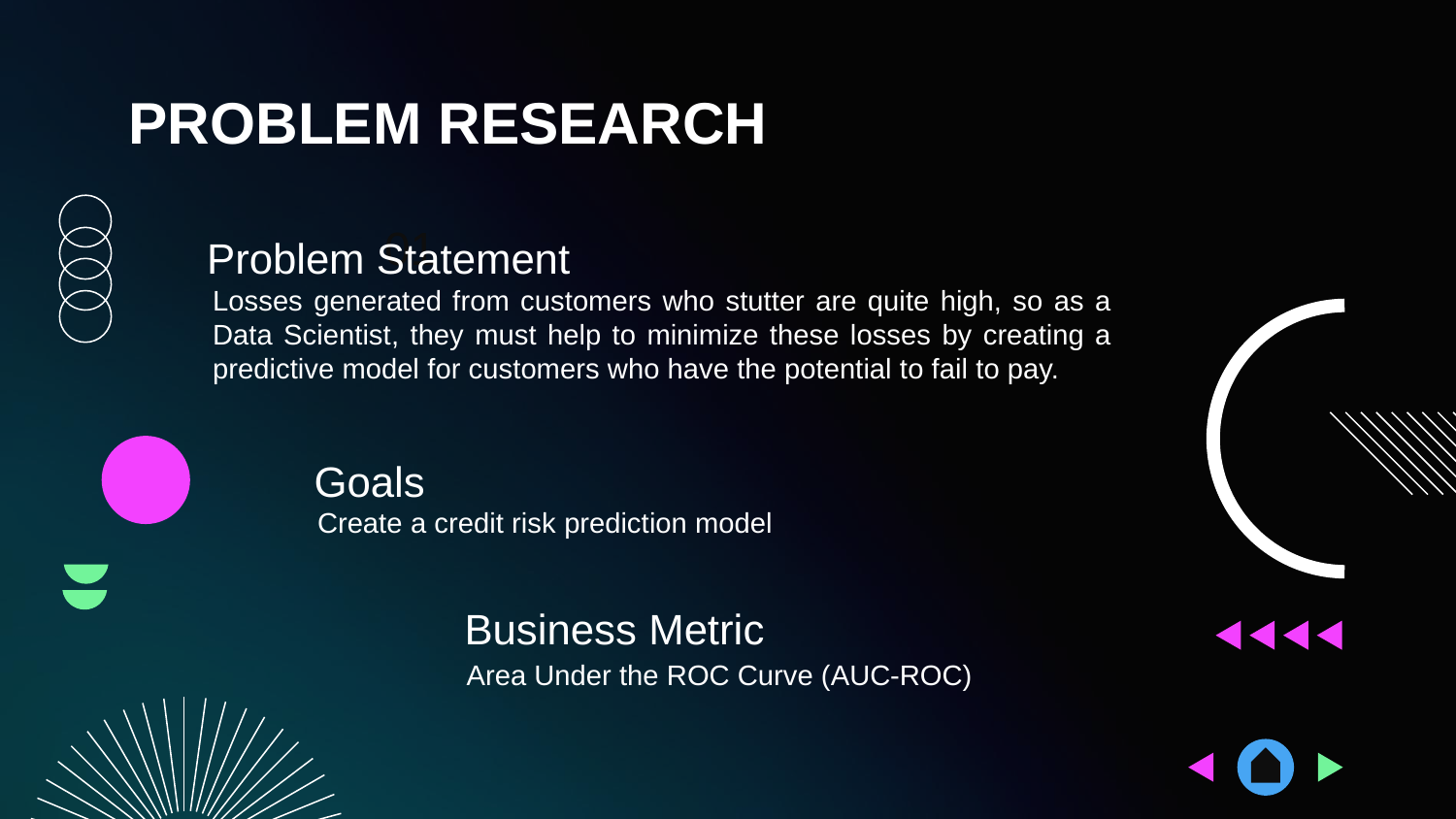

PROBLEM RESEARCH
# 01
Problem Statement
	Losses generated from customers who stutter are quite high, so as a Data Scientist, they must help to minimize these losses by creating a predictive model for customers who have the potential to fail to pay.

Goals

Create a credit risk prediction model
Business Metric

Area Under the ROC Curve (AUC-ROC)